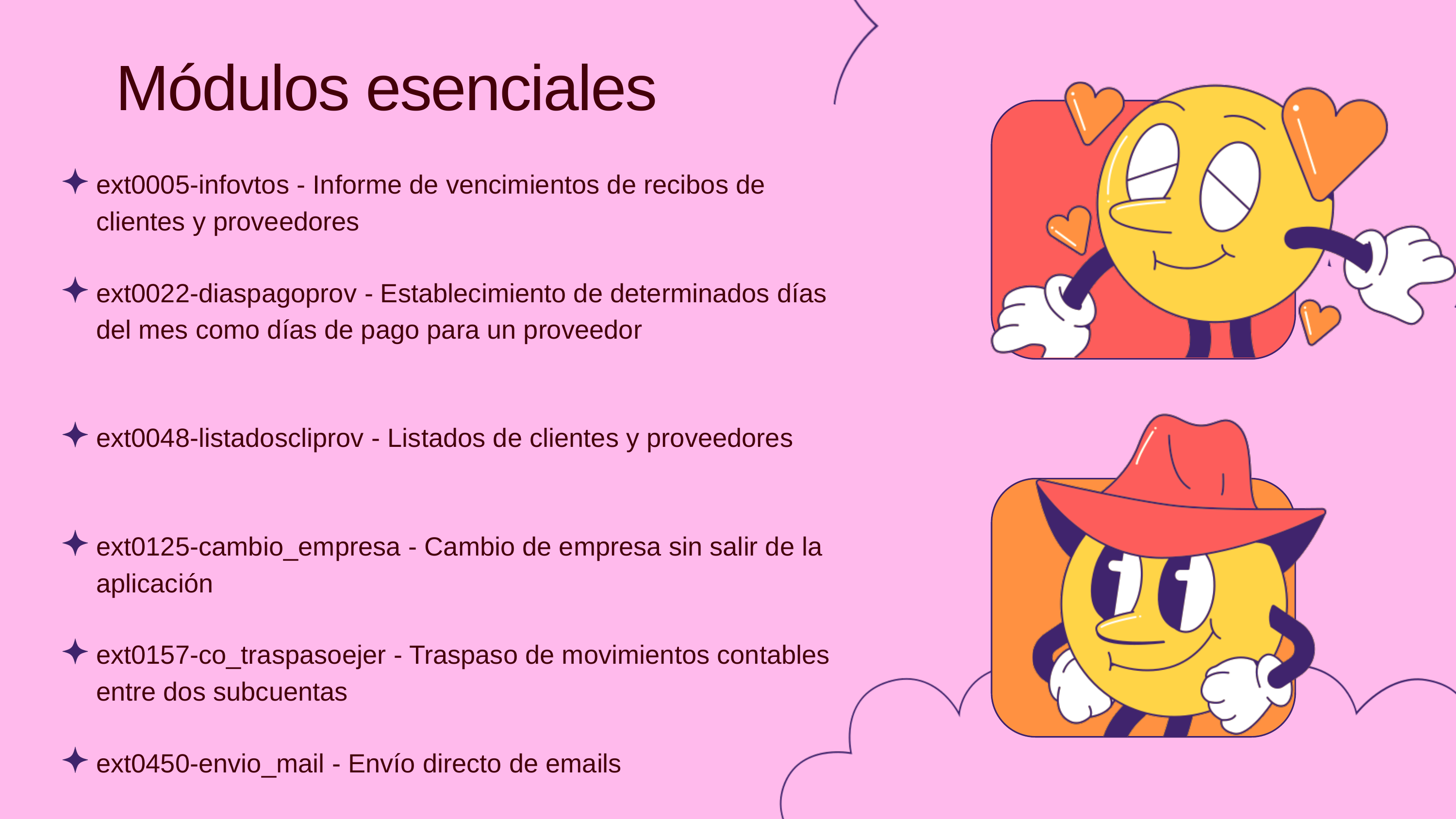

Módulos esenciales

ext0005-infovtos - Informe de vencimientos de recibos de clientes y proveedores

ext0022-diaspagoprov - Establecimiento de determinados días del mes como días de pago para un proveedor

ext0048-listadoscliprov - Listados de clientes y proveedores

ext0125-cambio_empresa - Cambio de empresa sin salir de la aplicación

ext0157-co_traspasoejer - Traspaso de movimientos contables entre dos subcuentas

ext0450-envio_mail - Envío directo de emails